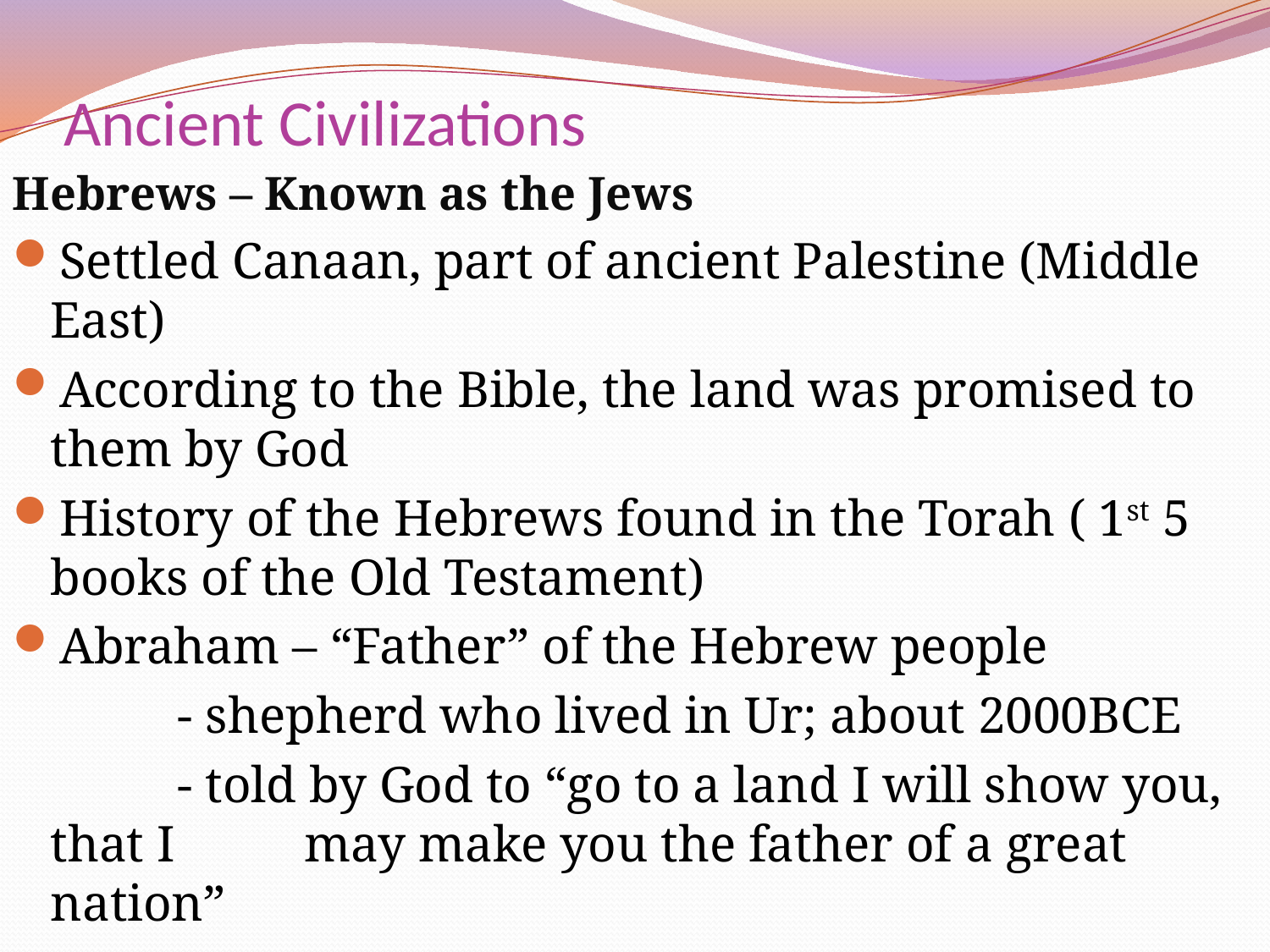

# Ancient Civilizations
Hebrews – Known as the Jews
Settled Canaan, part of ancient Palestine (Middle East)
According to the Bible, the land was promised to them by God
History of the Hebrews found in the Torah ( 1st 5 books of the Old Testament)
Abraham – “Father” of the Hebrew people
		- shepherd who lived in Ur; about 2000BCE
		- told by God to “go to a land I will show you, that I 	may make you the father of a great nation”